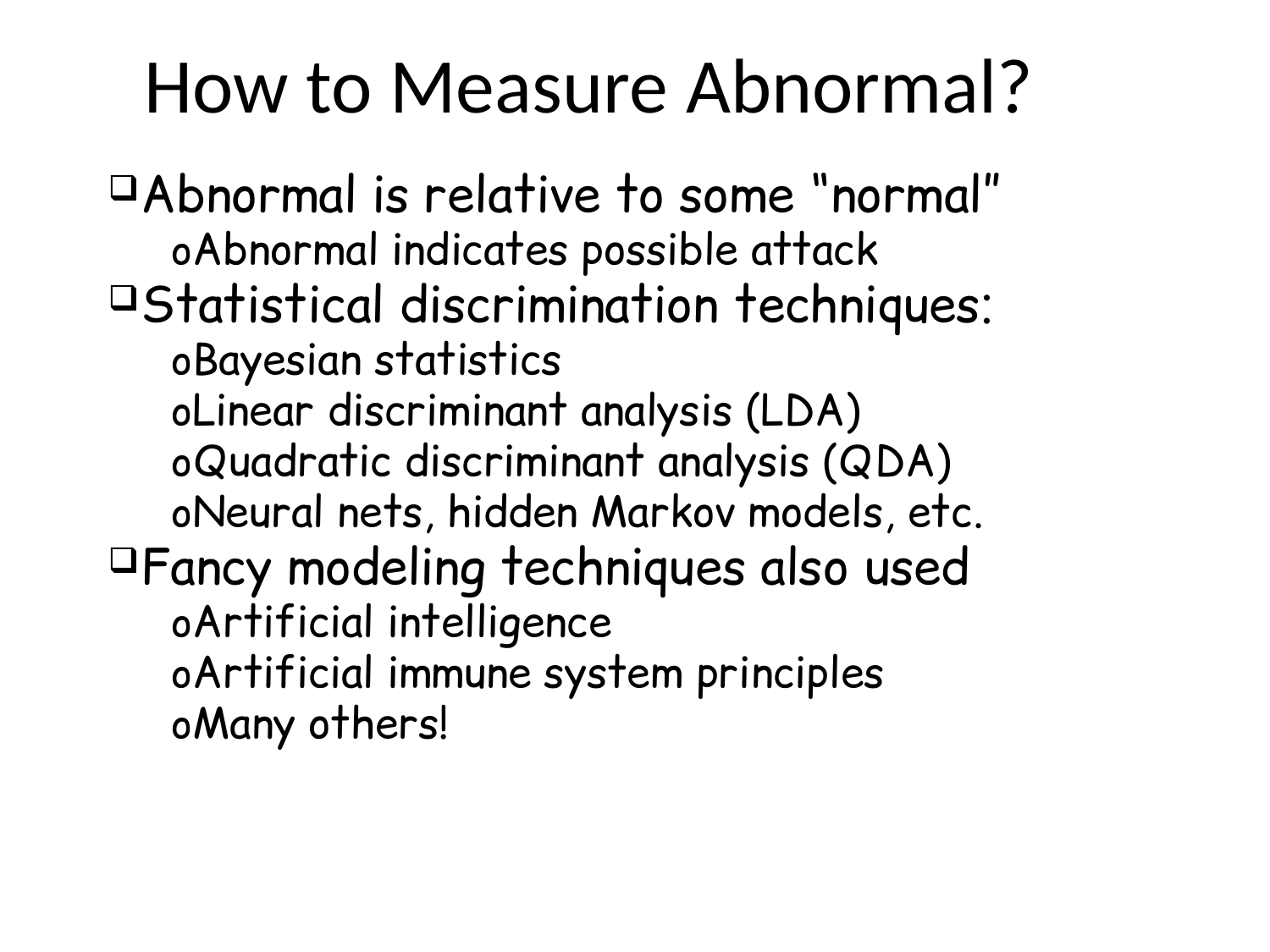

# How to Measure Abnormal?
Abnormal is relative to some “normal”
oAbnormal indicates possible attack
Statistical discrimination techniques:
oBayesian statistics
oLinear discriminant analysis (LDA)  oQuadratic discriminant analysis (QDA)  oNeural nets, hidden Markov models, etc.
Fancy modeling techniques also used
oArtificial intelligence
oArtificial immune system principles
oMany others!